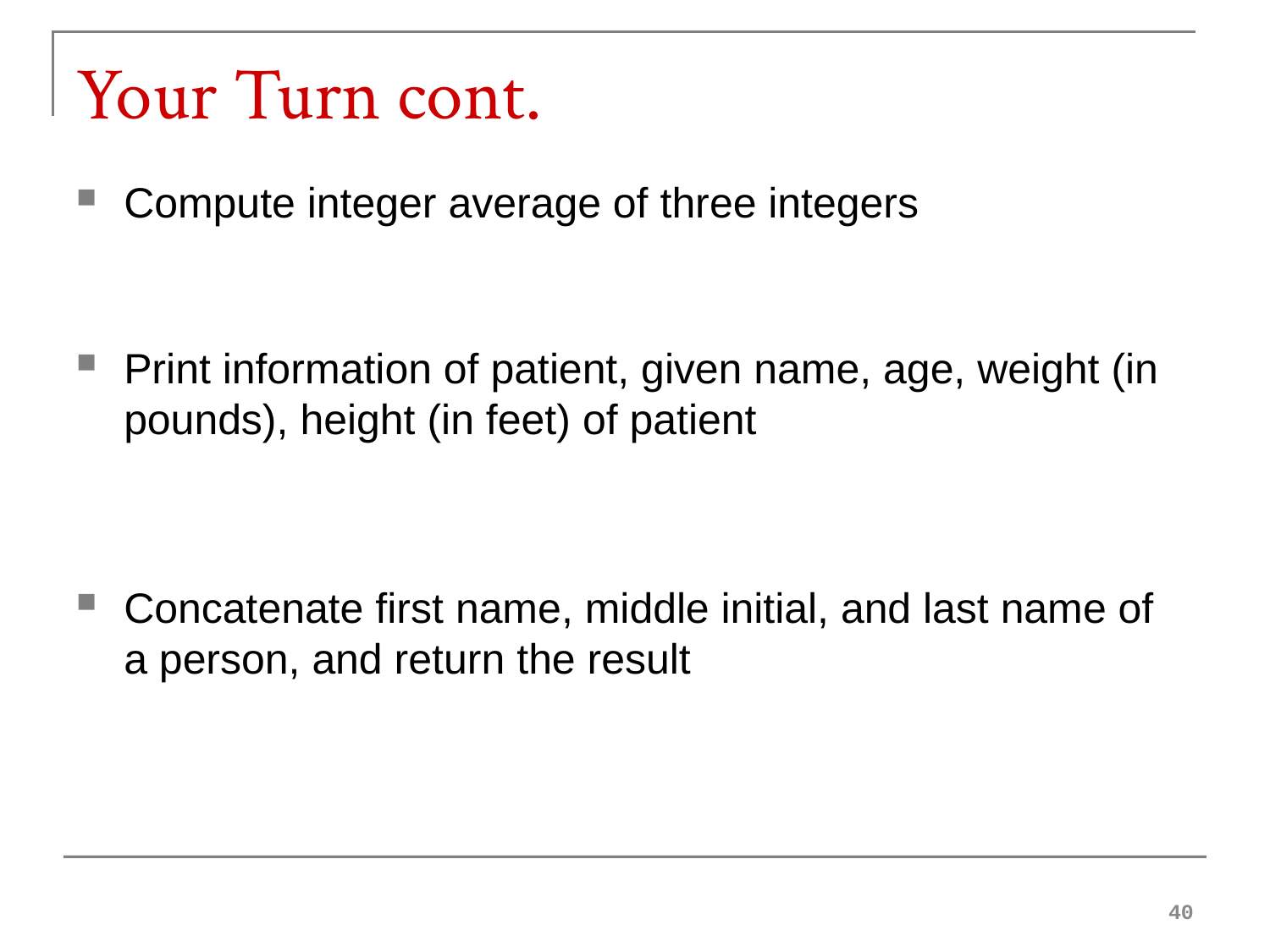

# Your Turn cont.
Compute integer average of three integers

Print information of patient, given name, age, weight (in pounds), height (in feet) of patient

Concatenate first name, middle initial, and last name of a person, and return the result

40